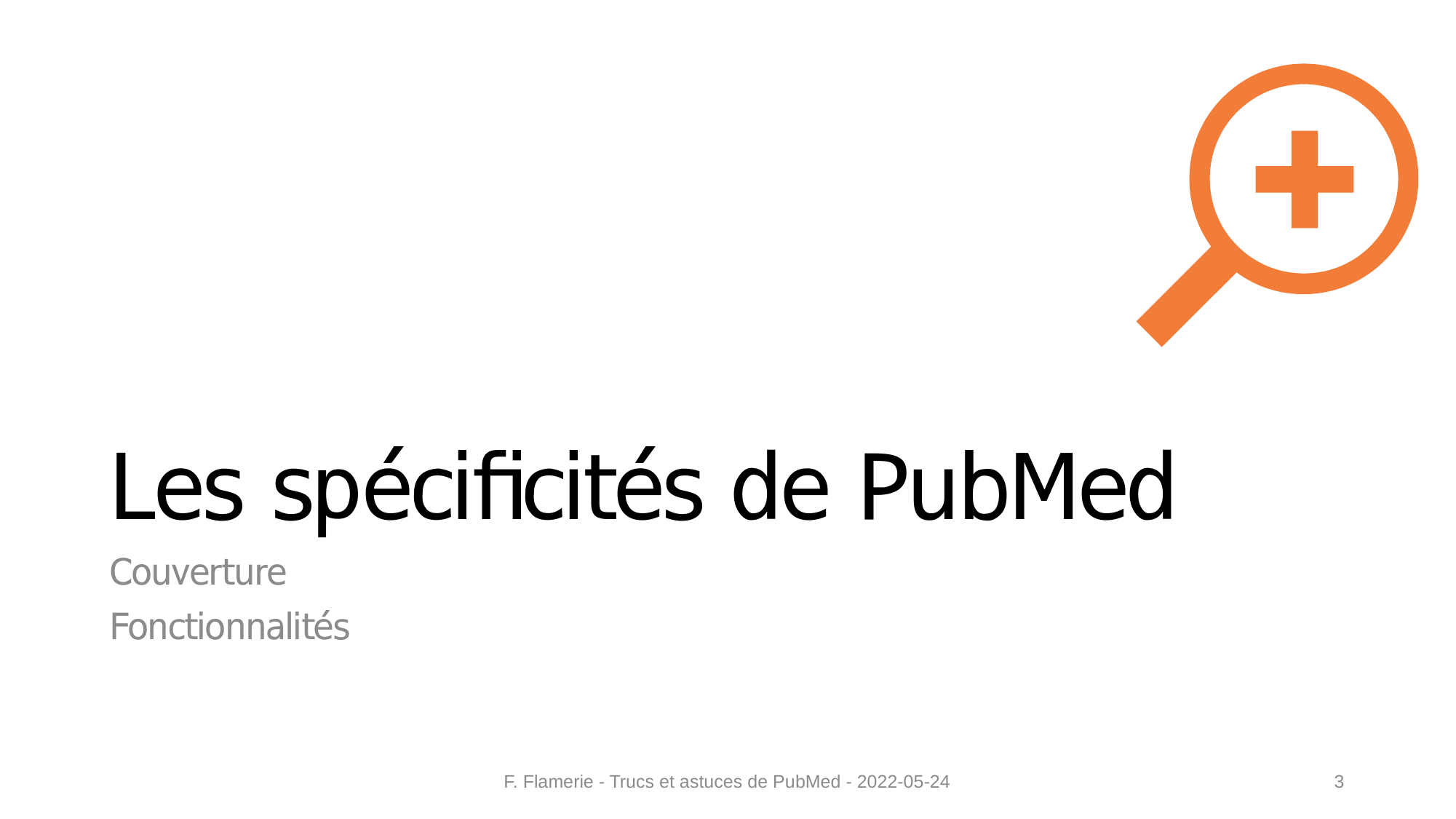

# Les spécificités de PubMed
Couverture
Fonctionnalités
F. Flamerie - Trucs et astuces de PubMed - 2022-05-24
3